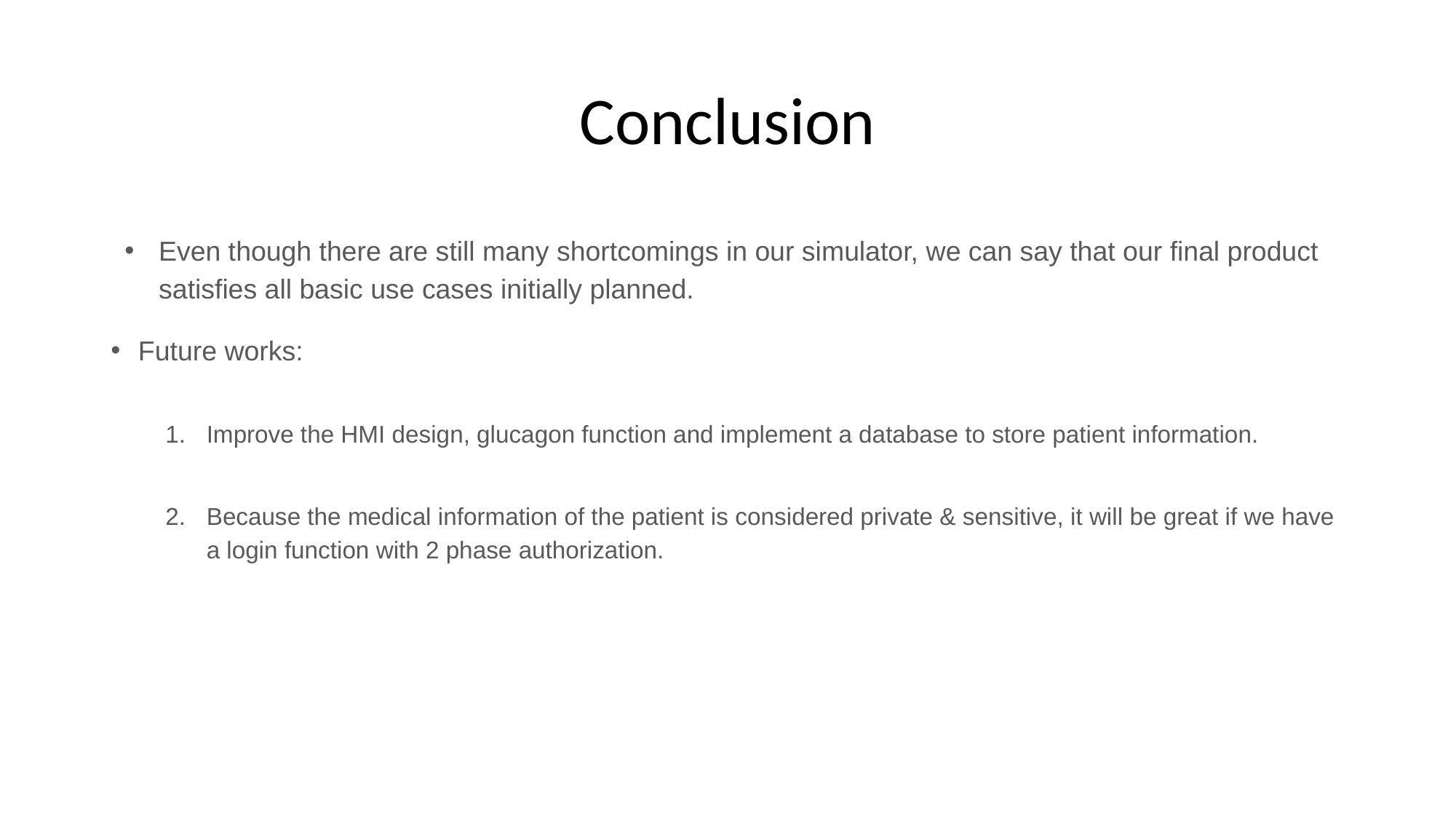

# Conclusion
Even though there are still many shortcomings in our simulator, we can say that our final product satisfies all basic use cases initially planned.
Future works:
Improve the HMI design, glucagon function and implement a database to store patient information.
Because the medical information of the patient is considered private & sensitive, it will be great if we have a login function with 2 phase authorization.